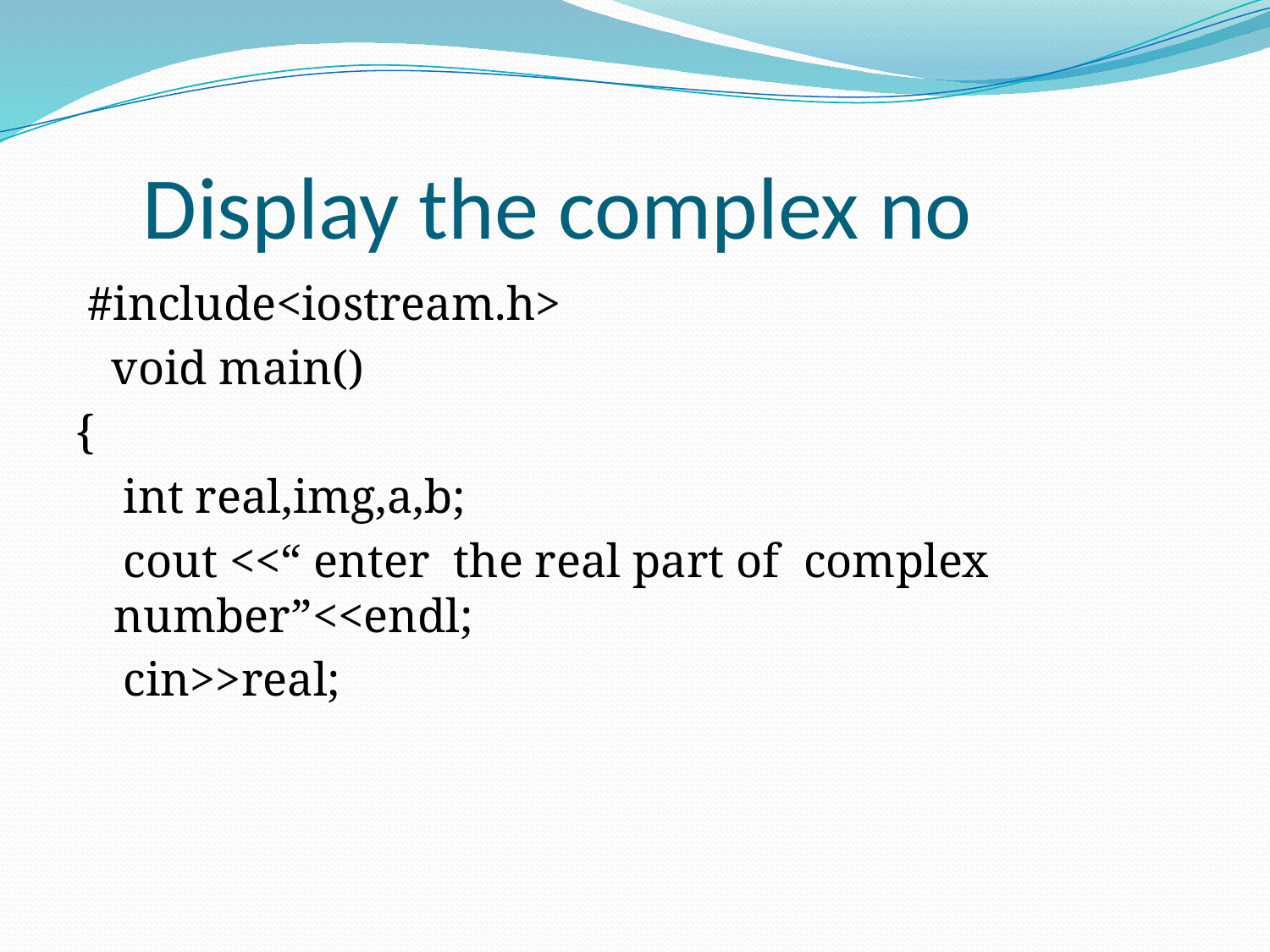

# Display the complex no
 #include<iostream.h>
   void main()
{
    int real,img,a,b;
    cout <<“ enter  the real part of  complex number”<<endl;
    cin>>real;